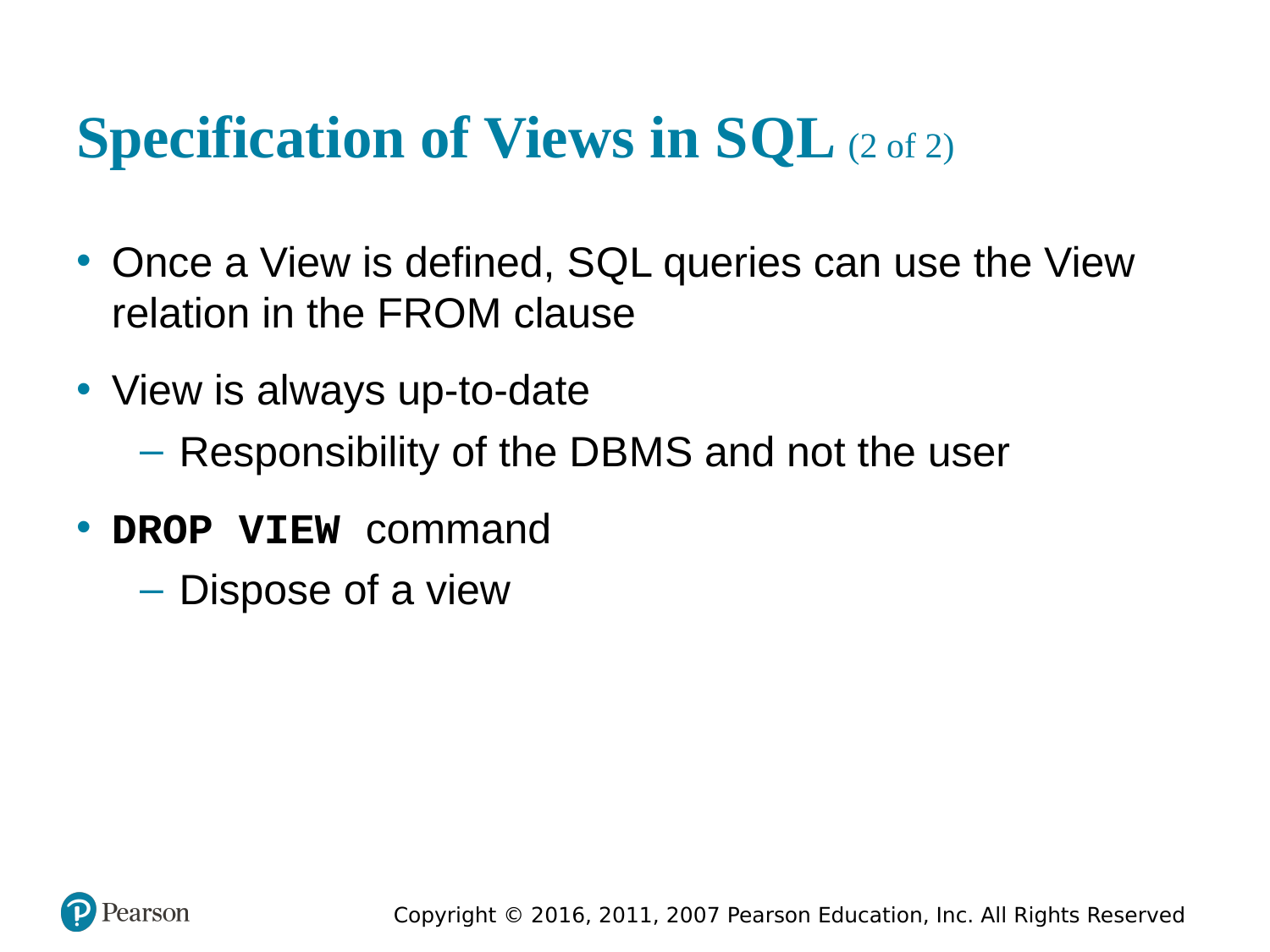

# Specification of Views in S Q L (2 of 2)
Once a View is defined, S Q L queries can use the View relation in the FROM clause
View is always up-to-date
Responsibility of the D B M S and not the user
DROP VIEW command
Dispose of a view